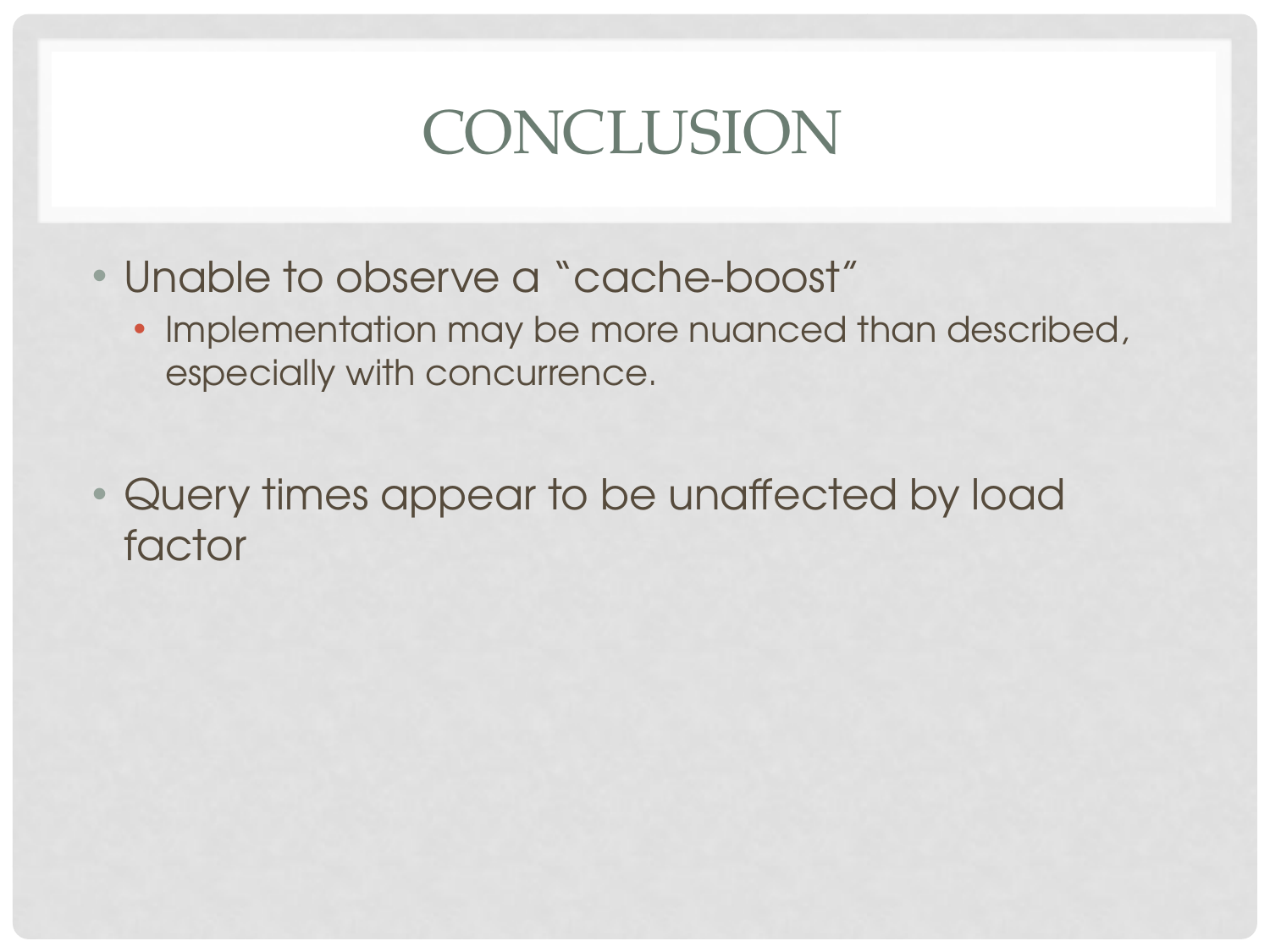

# Conclusion
Unable to observe a “cache-boost”
Implementation may be more nuanced than described, especially with concurrence.

Query times appear to be unaffected by load factor